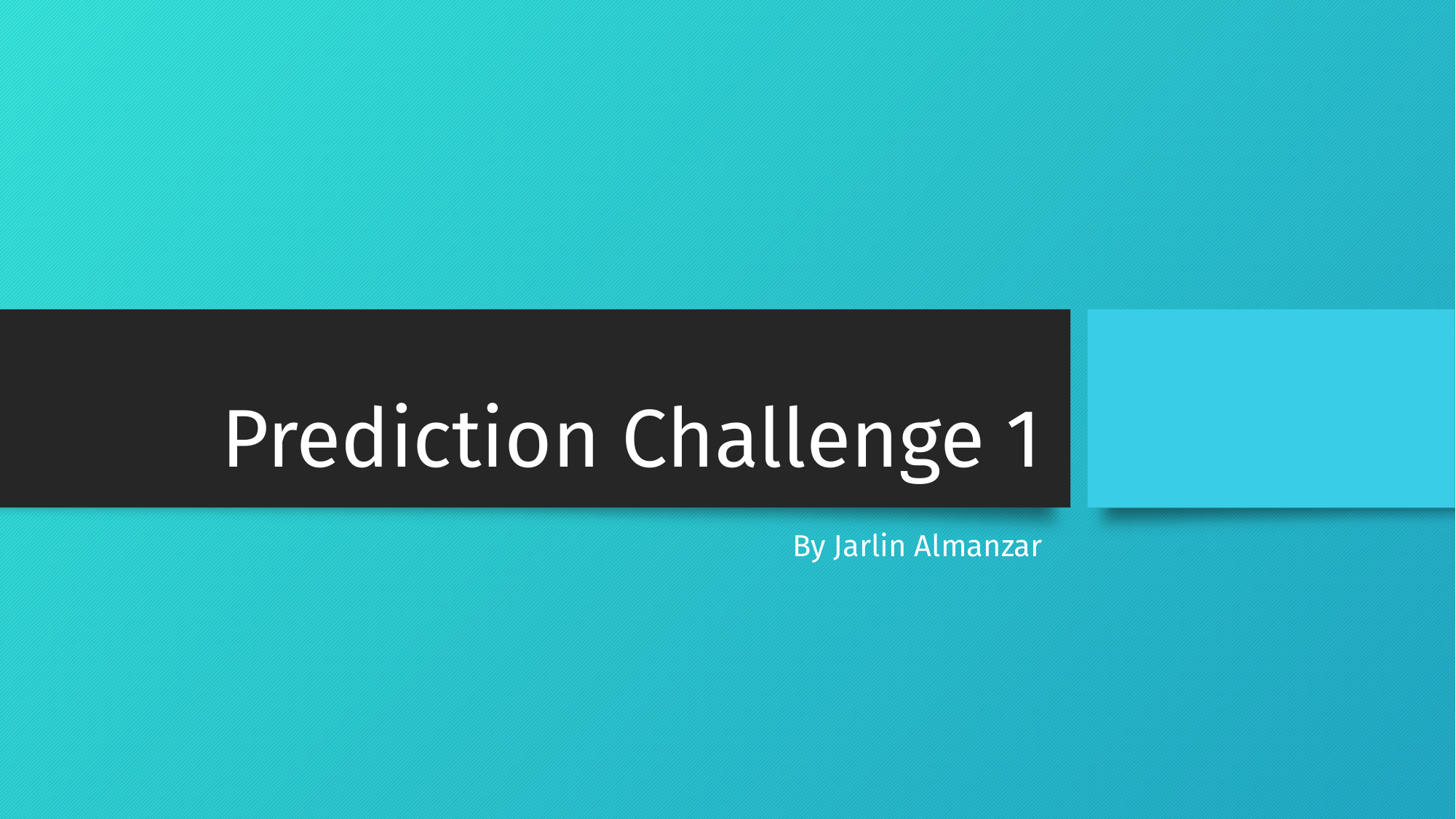

# Prediction Challenge 1
By Jarlin Almanzar